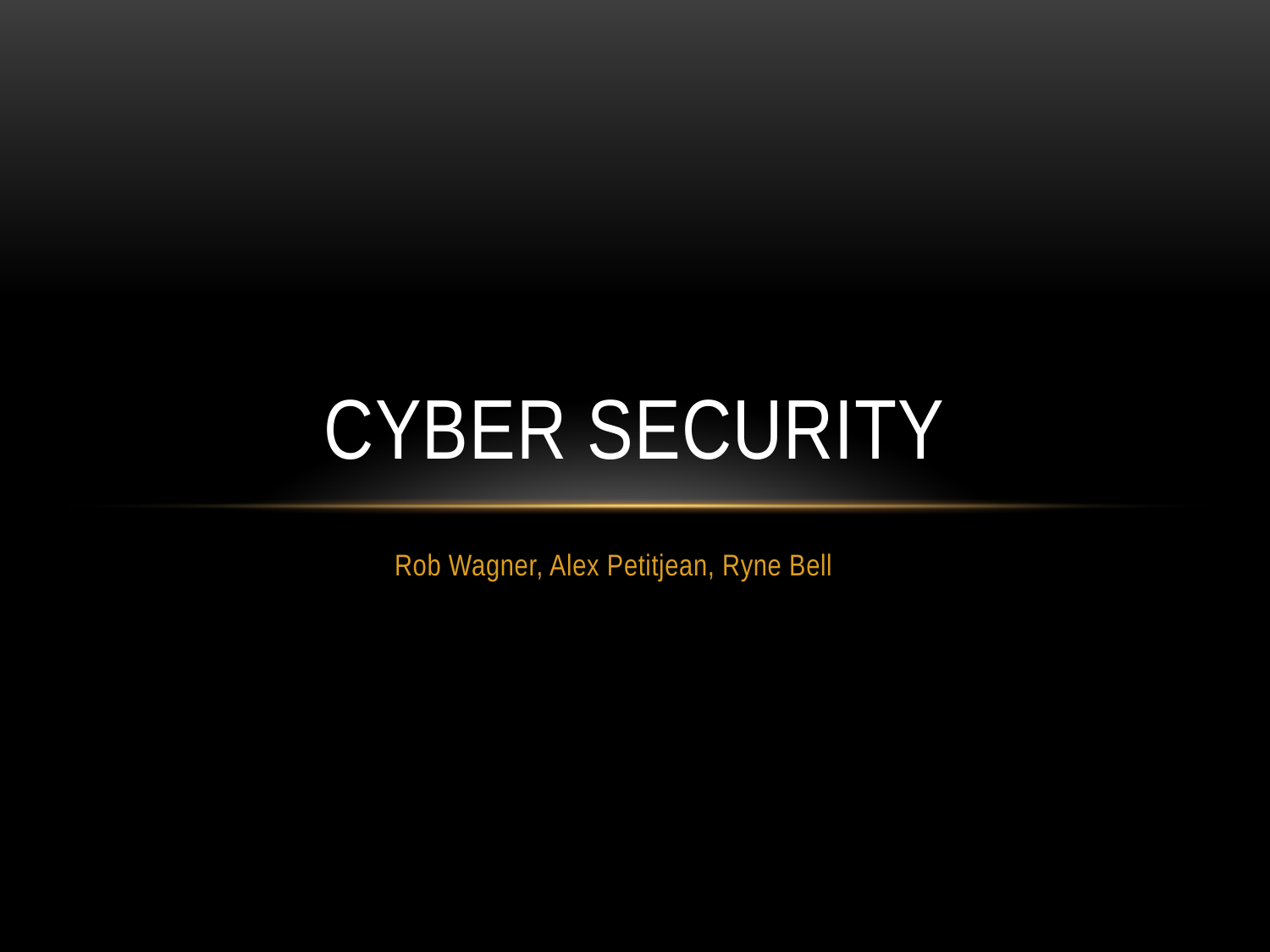

# Cyber Security
Rob Wagner, Alex Petitjean, Ryne Bell